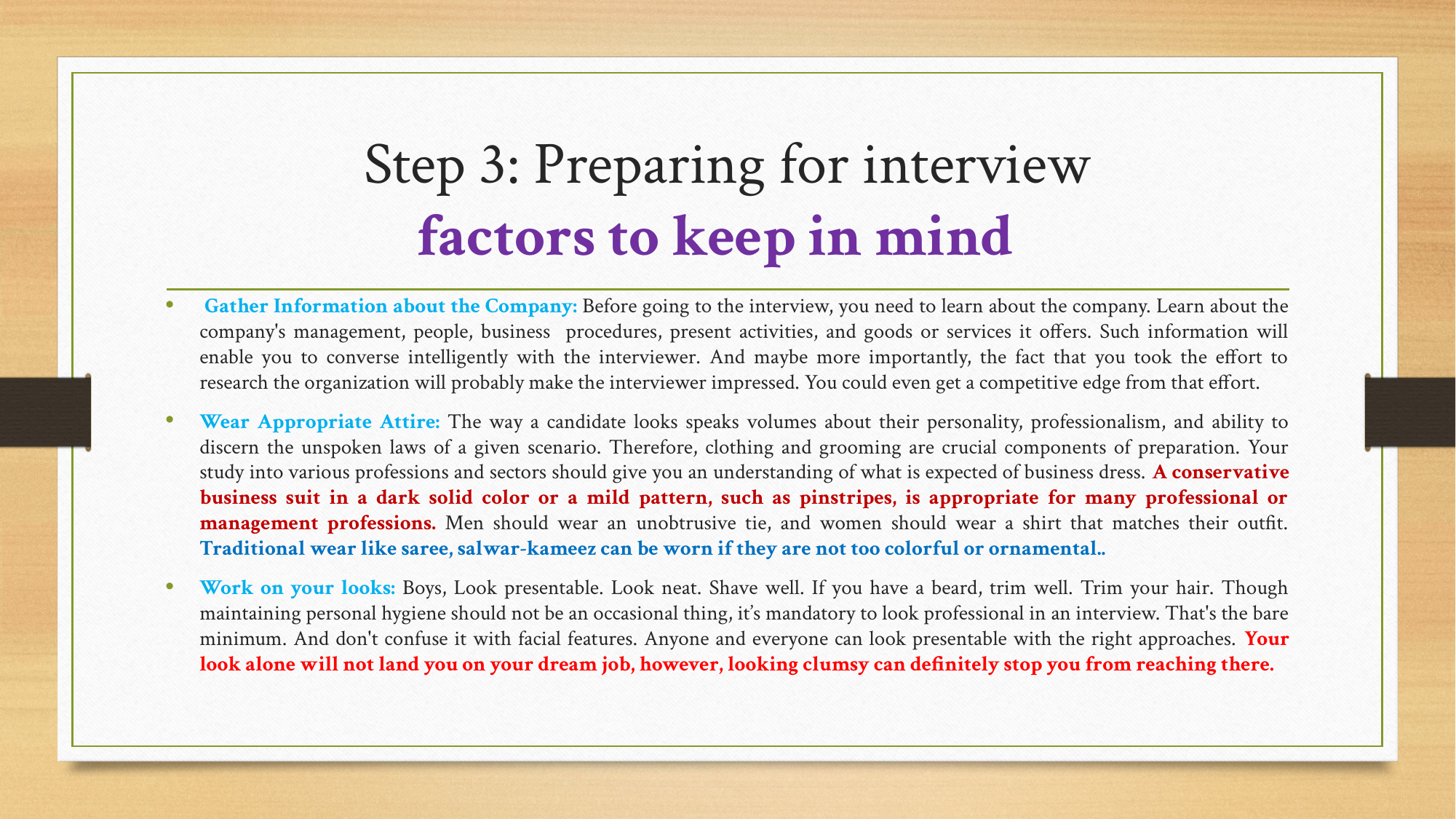

# Step 3: Preparing for interview factors to keep in mind
 Gather Information about the Company: Before going to the interview, you need to learn about the company. Learn about the company's management, people, business  procedures, present activities, and goods or services it offers. Such information will enable you to converse intelligently with the interviewer. And maybe more importantly, the fact that you took the effort to research the organization will probably make the interviewer impressed. You could even get a competitive edge from that effort.
Wear Appropriate Attire: The way a candidate looks speaks volumes about their personality, professionalism, and ability to discern the unspoken laws of a given scenario. Therefore, clothing and grooming are crucial components of preparation. Your study into various professions and sectors should give you an understanding of what is expected of business dress. A conservative business suit in a dark solid color or a mild pattern, such as pinstripes, is appropriate for many professional or management professions. Men should wear an unobtrusive tie, and women should wear a shirt that matches their outfit. Traditional wear like saree, salwar-kameez can be worn if they are not too colorful or ornamental..
Work on your looks: Boys, Look presentable. Look neat. Shave well. If you have a beard, trim well. Trim your hair. Though maintaining personal hygiene should not be an occasional thing, it’s mandatory to look professional in an interview. That's the bare minimum. And don't confuse it with facial features. Anyone and everyone can look presentable with the right approaches. Your look alone will not land you on your dream job, however, looking clumsy can definitely stop you from reaching there.